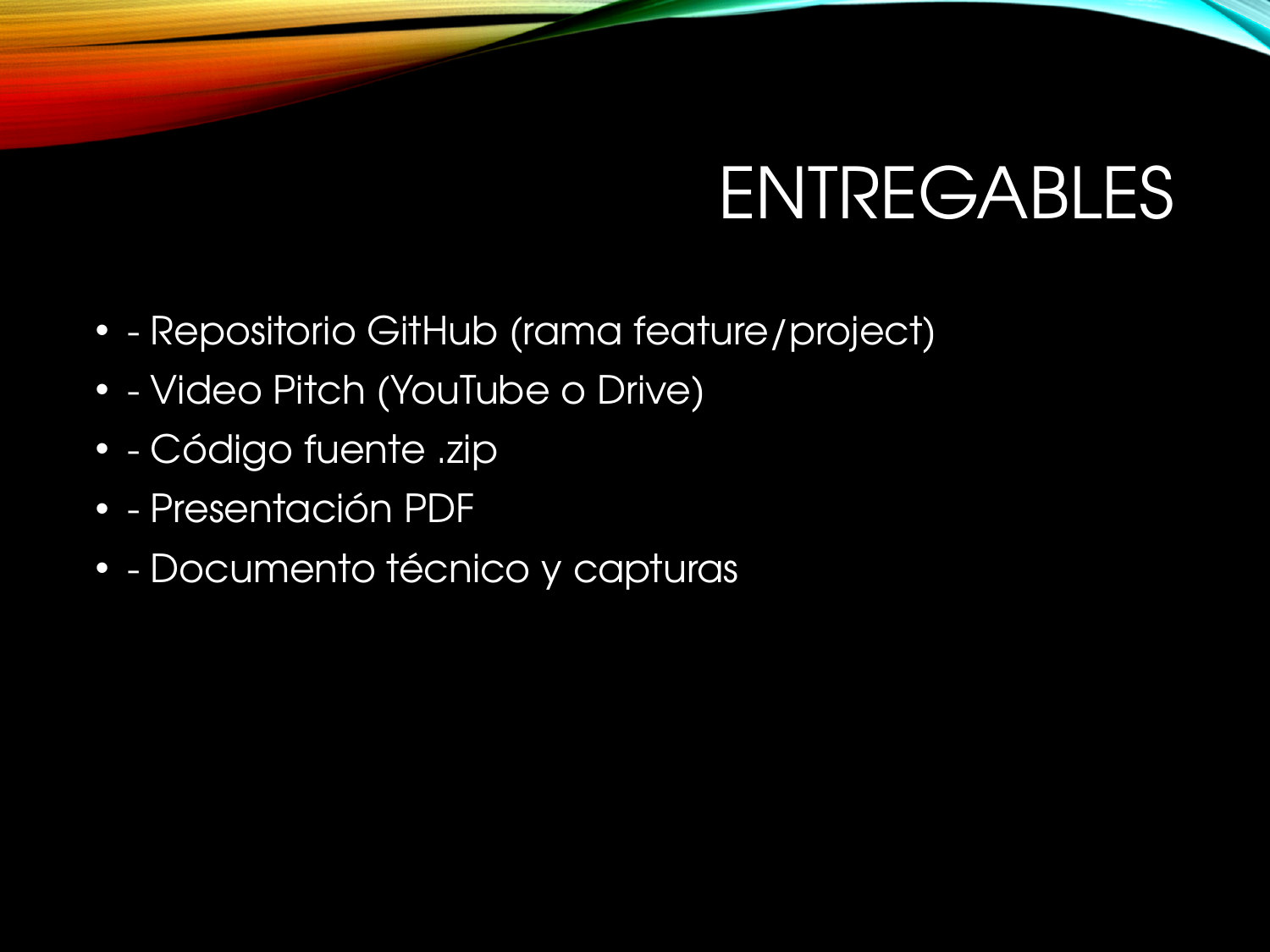

# Entregables
- Repositorio GitHub (rama feature/project)
- Video Pitch (YouTube o Drive)
- Código fuente .zip
- Presentación PDF
- Documento técnico y capturas